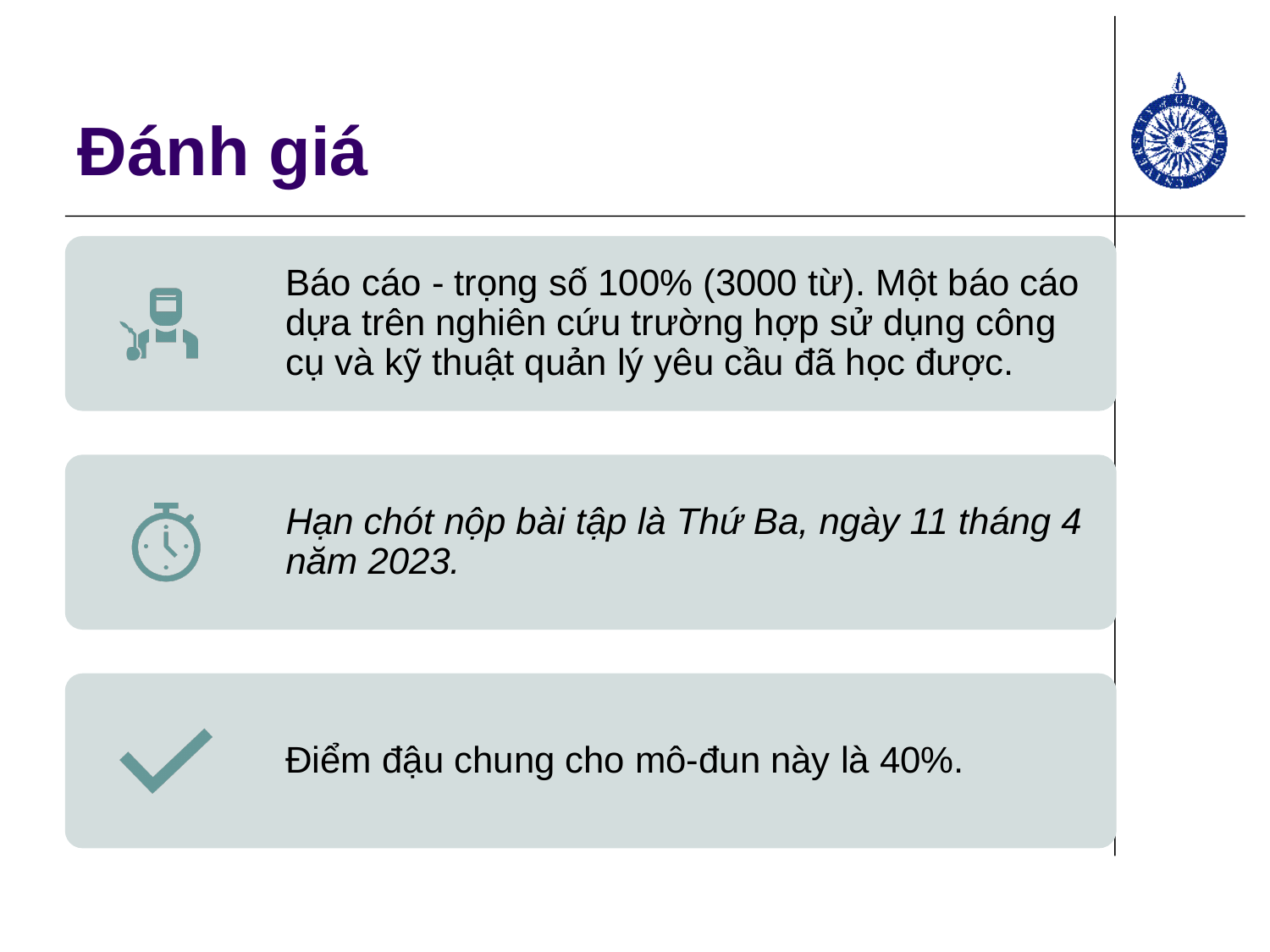

# Đánh giá
Báo cáo - trọng số 100% (3000 từ). Một báo cáo dựa trên nghiên cứu trường hợp sử dụng công cụ và kỹ thuật quản lý yêu cầu đã học được.
Hạn chót nộp bài tập là Thứ Ba, ngày 11 tháng 4 năm 2023.
Điểm đậu chung cho mô-đun này là 40%.